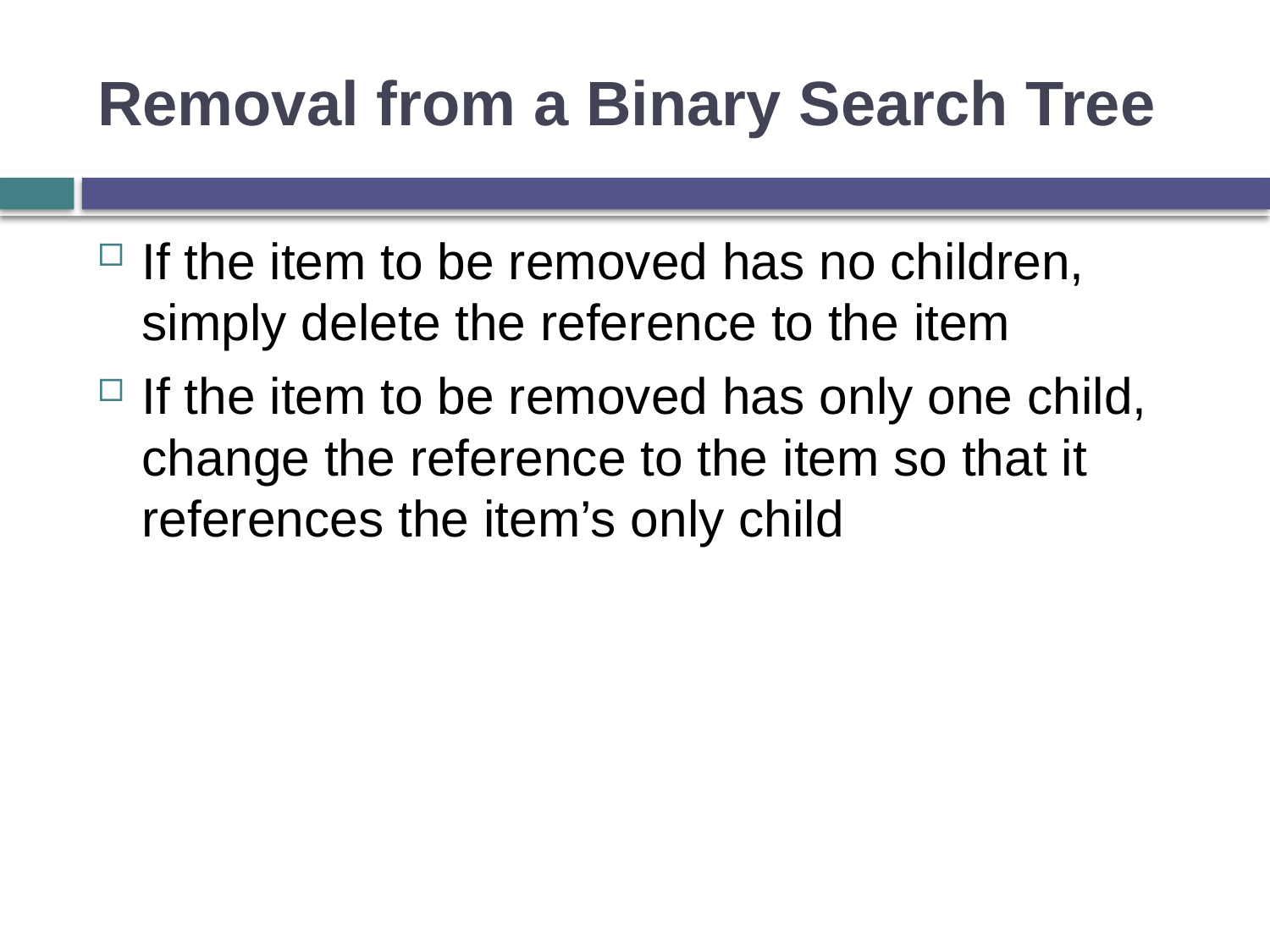

# Removal from a Binary Search Tree

If the item to be removed has no children, simply delete the reference to the item
If the item to be removed has only one child, change the reference to the item so that it references the item’s only child